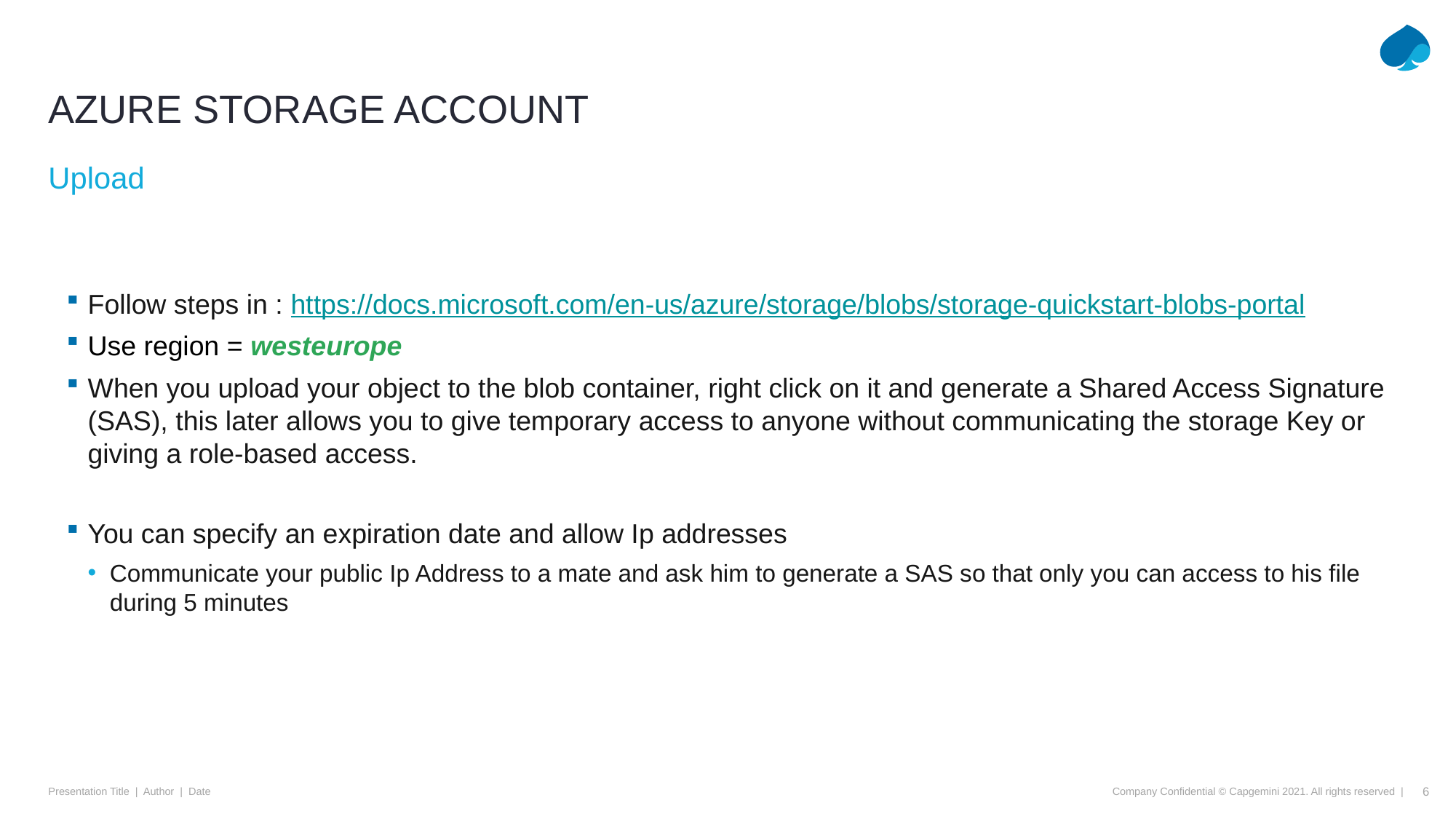

# Azure storage account
Upload

Follow steps in : https://docs.microsoft.com/en-us/azure/storage/blobs/storage-quickstart-blobs-portal
Use region = westeurope
When you upload your object to the blob container, right click on it and generate a Shared Access Signature (SAS), this later allows you to give temporary access to anyone without communicating the storage Key or giving a role-based access.

You can specify an expiration date and allow Ip addresses
Communicate your public Ip Address to a mate and ask him to generate a SAS so that only you can access to his file during 5 minutes